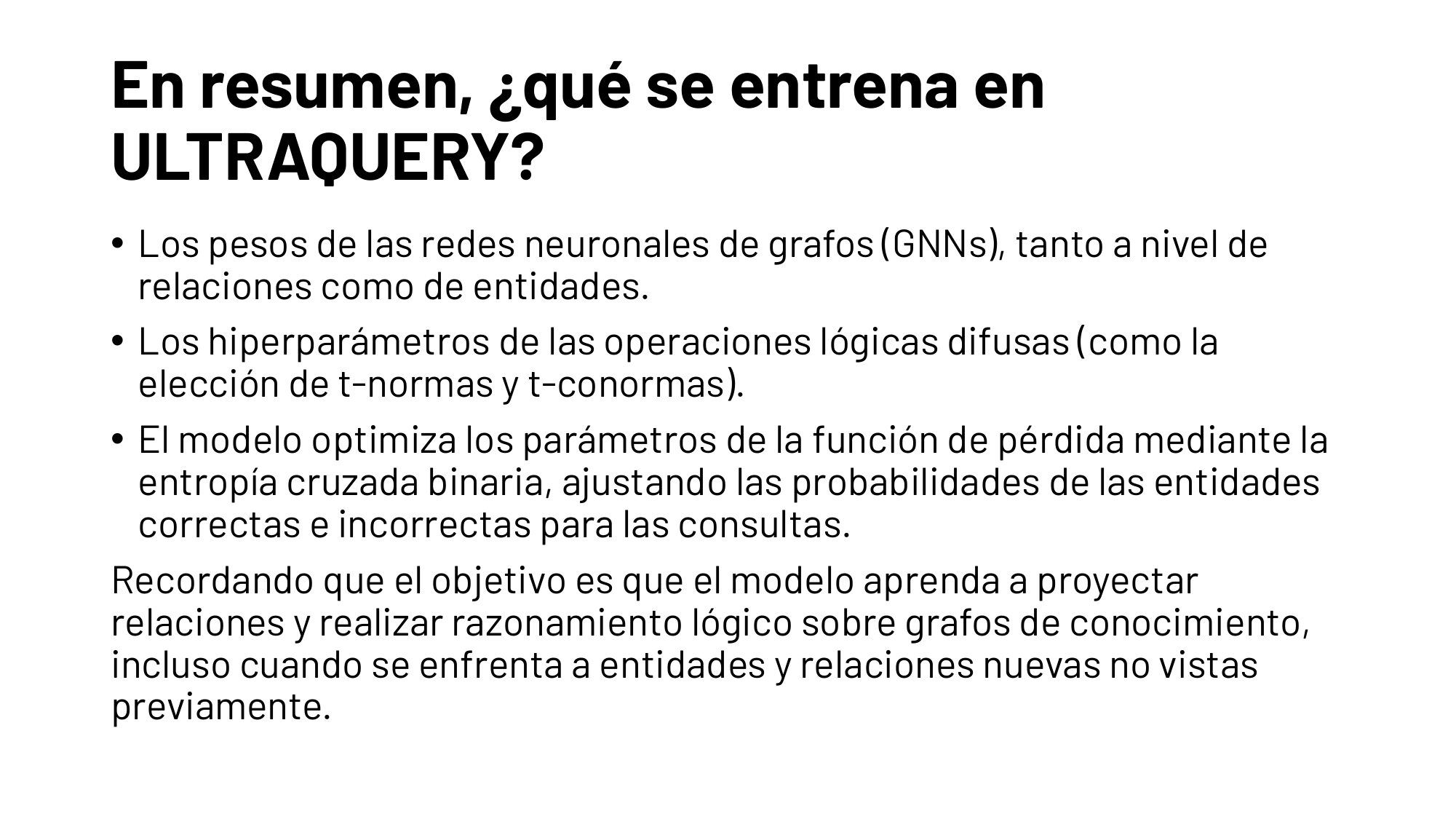

# En resumen, ¿qué se entrena en ULTRAQUERY?
Los pesos de las redes neuronales de grafos (GNNs), tanto a nivel de relaciones como de entidades.
Los hiperparámetros de las operaciones lógicas difusas (como la elección de t-normas y t-conormas).
El modelo optimiza los parámetros de la función de pérdida mediante la entropía cruzada binaria, ajustando las probabilidades de las entidades correctas e incorrectas para las consultas.
Recordando que el objetivo es que el modelo aprenda a proyectar relaciones y realizar razonamiento lógico sobre grafos de conocimiento, incluso cuando se enfrenta a entidades y relaciones nuevas no vistas previamente.